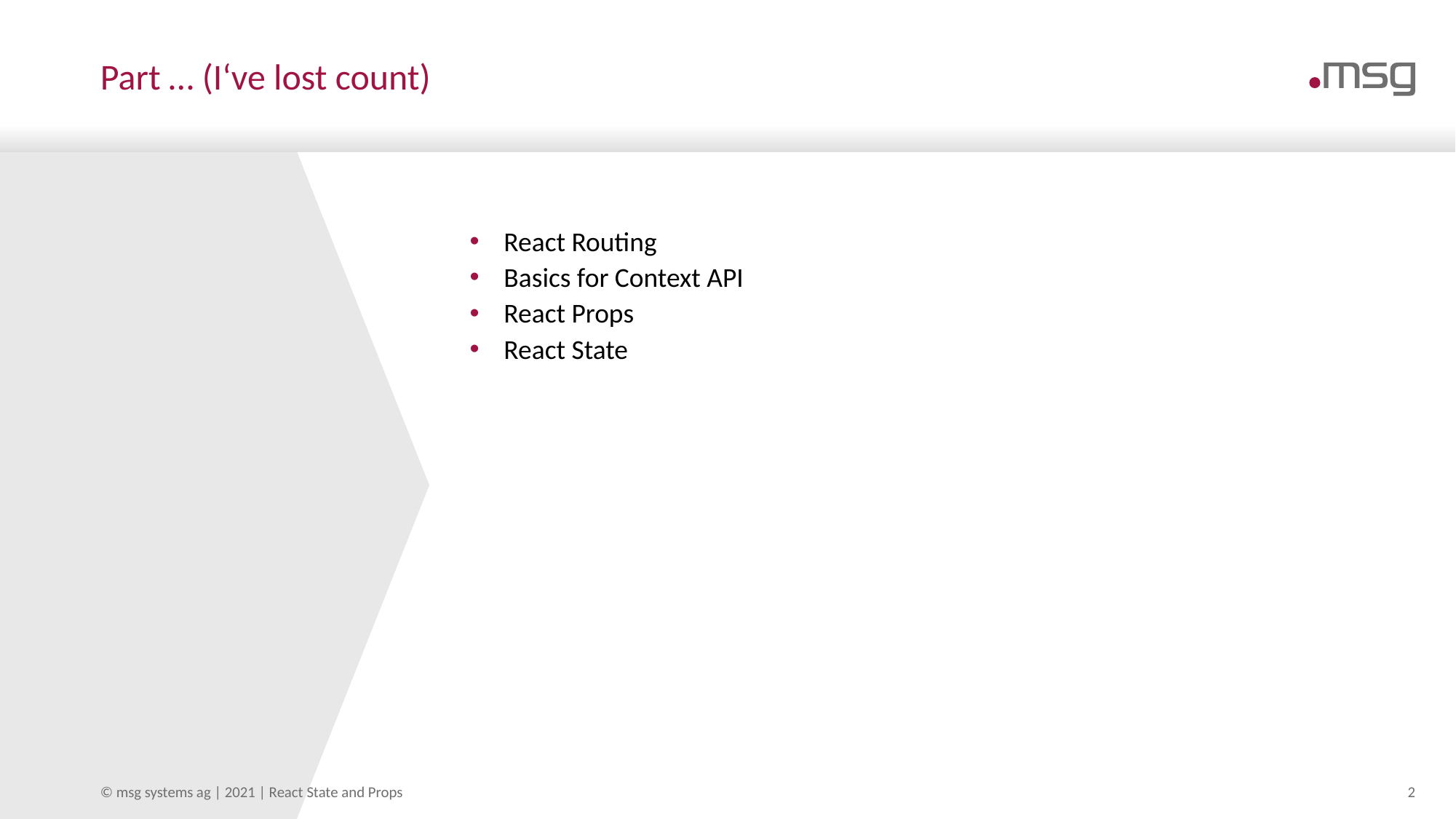

# Part … (I‘ve lost count)
React Routing
Basics for Context API
React Props
React State

© msg systems ag | 2021 | React State and Props
2